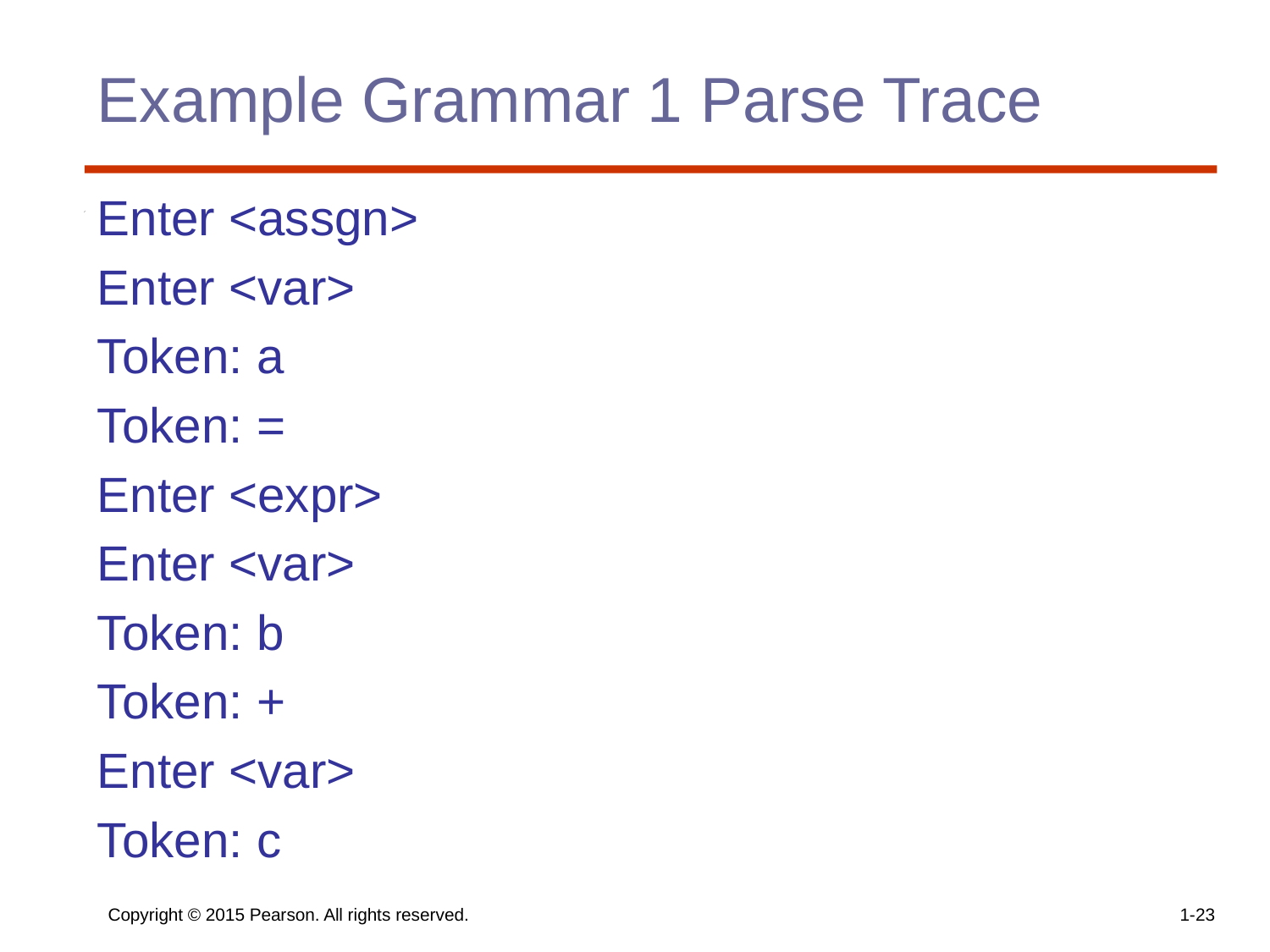

# Example Grammar 1 Parse Trace
Enter <assgn>
Enter <var>
Token: a
Token: =
Enter <expr>
Enter <var>
Token: b
Token: +
Enter <var>
Token: c

Copyright © 2015 Pearson. All rights reserved.
1-23